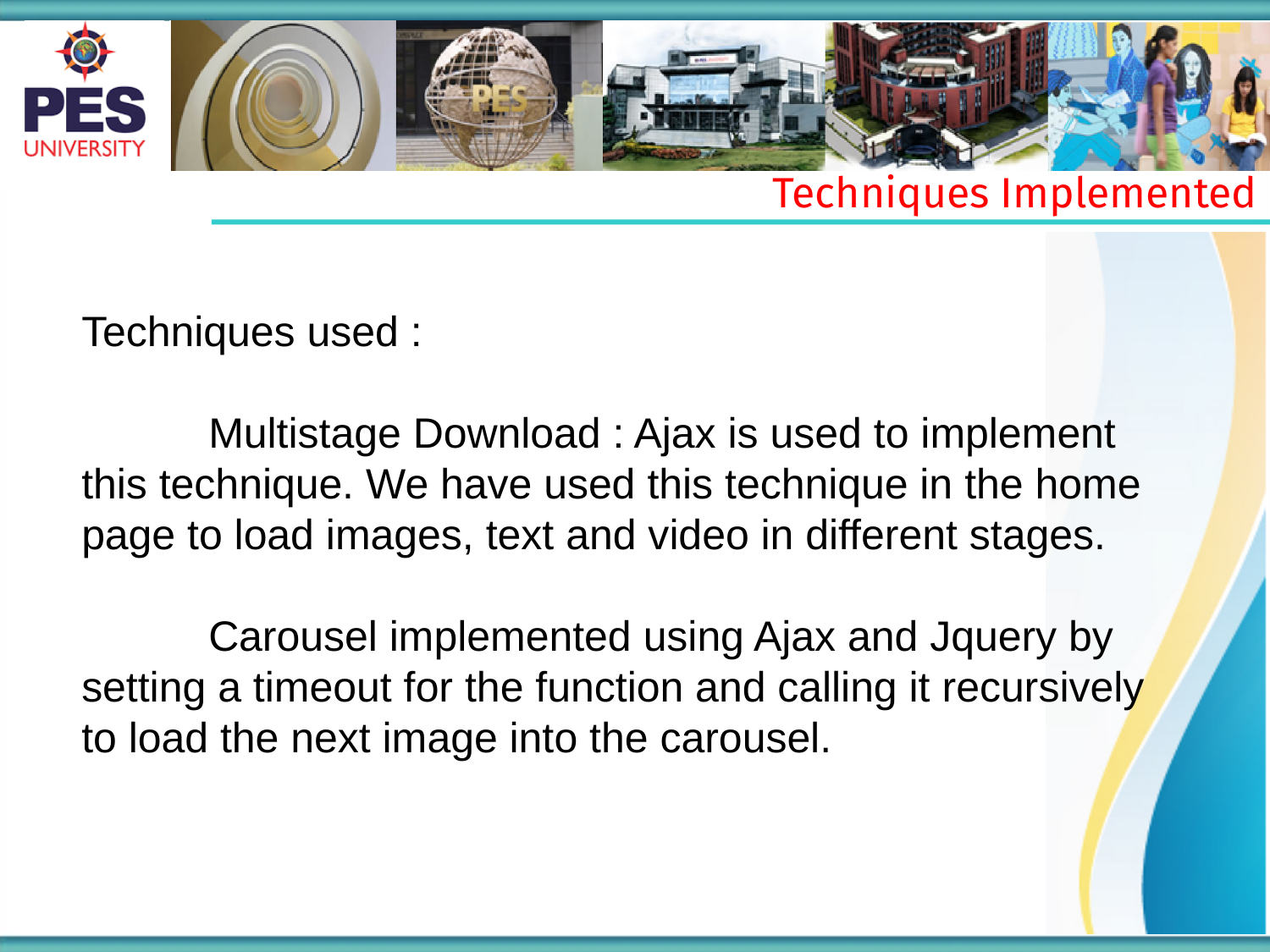

Techniques Implemented

Techniques used :

	Multistage Download : Ajax is used to implement this technique. We have used this technique in the home page to load images, text and video in different stages.

	Carousel implemented using Ajax and Jquery by setting a timeout for the function and calling it recursively to load the next image into the carousel.